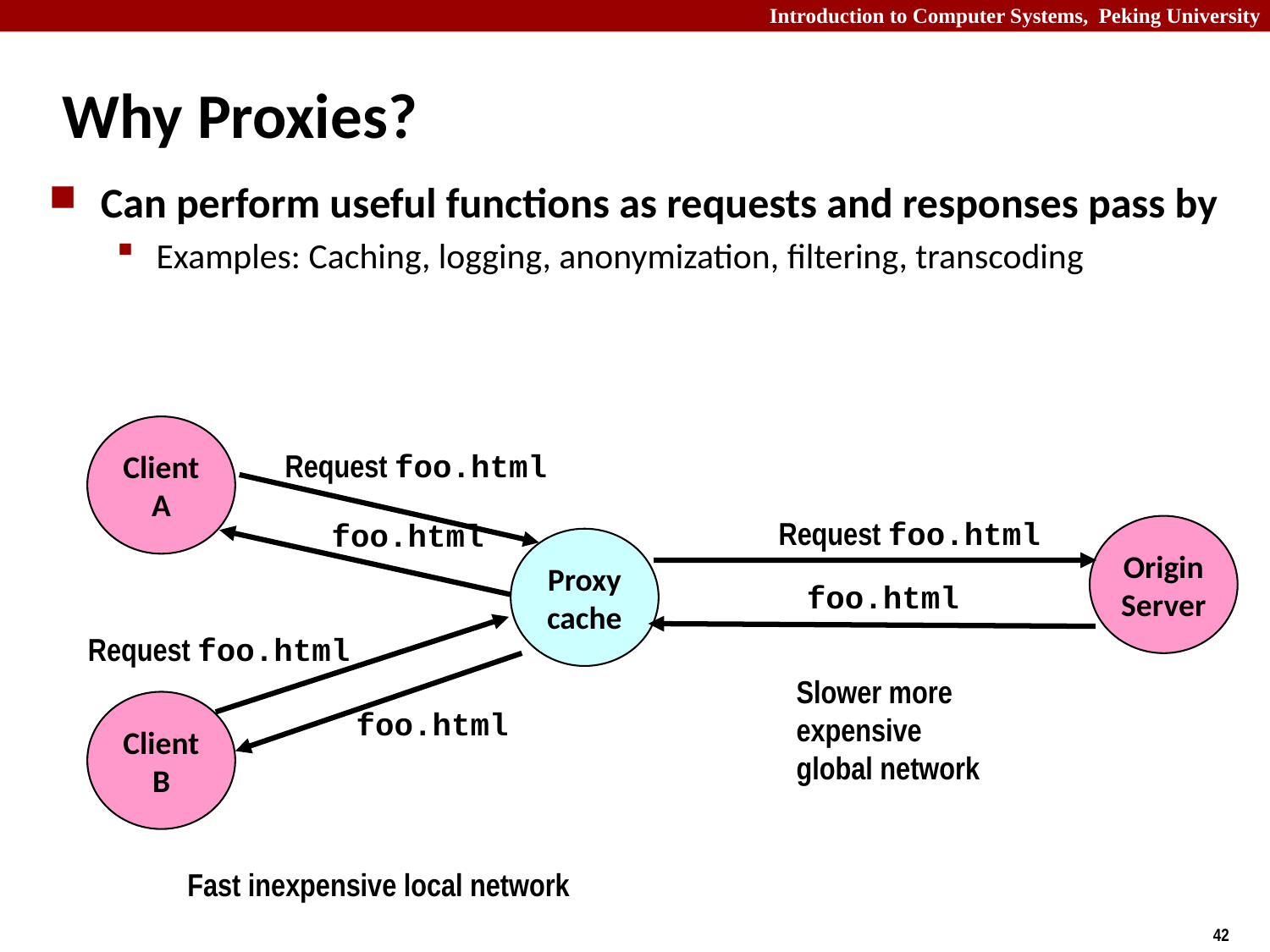

# Why Proxies?
Can perform useful functions as requests and responses pass by
Examples: Caching, logging, anonymization, filtering, transcoding
Client
A
Request foo.html

Request foo.html

foo.html

Origin
Server
Proxy
cache
foo.html

Request foo.html

foo.html
Slower more
expensive
global network
Client
B
Fast inexpensive local network